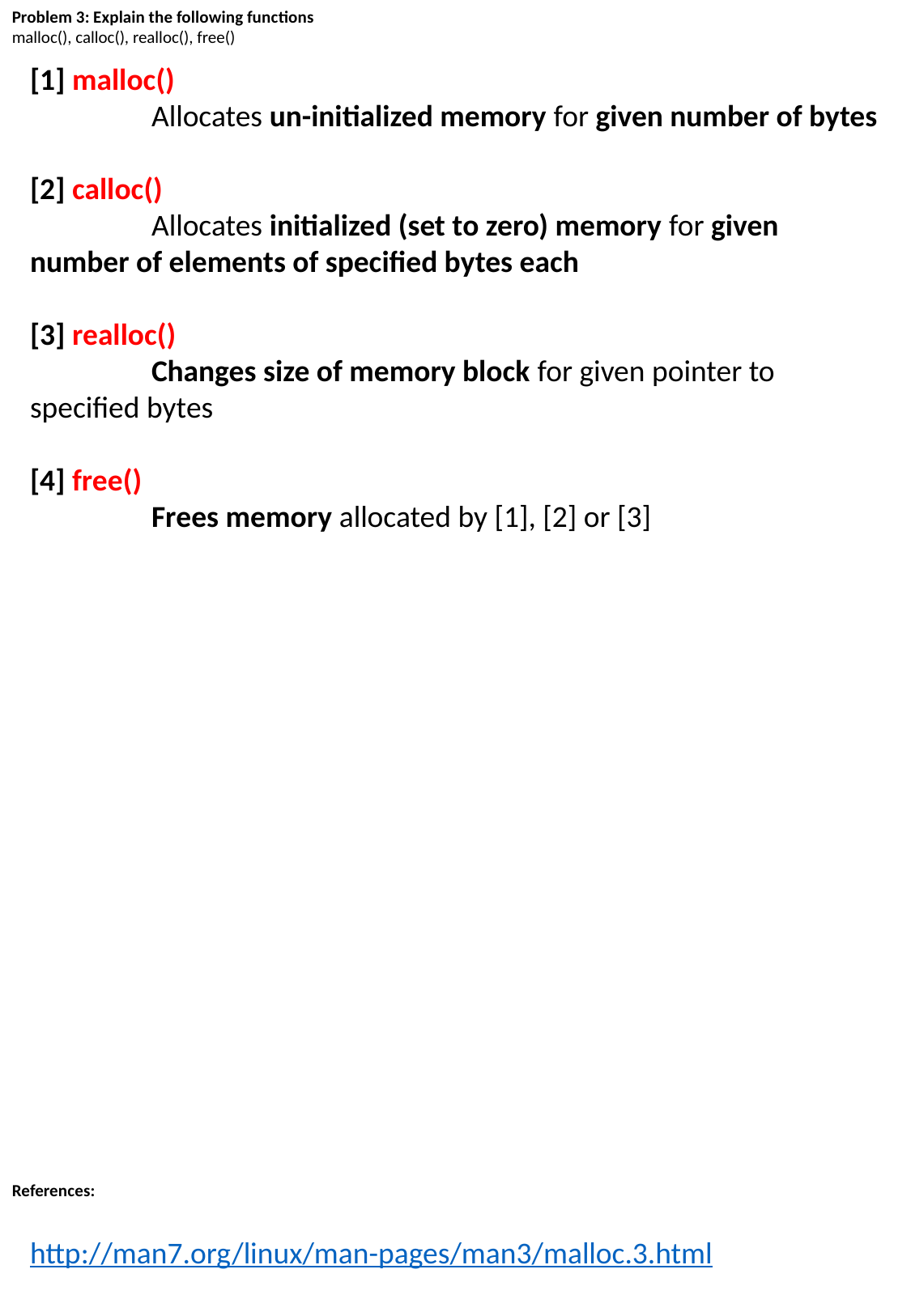

Problem 3: Explain the following functions
malloc(), calloc(), realloc(), free()
[1] malloc()
	Allocates un-initialized memory for given number of bytes

[2] calloc()
	Allocates initialized (set to zero) memory for given number of elements of specified bytes each

[3] realloc()
	Changes size of memory block for given pointer to specified bytes

[4] free()
	Frees memory allocated by [1], [2] or [3]
References:
http://man7.org/linux/man-pages/man3/malloc.3.html